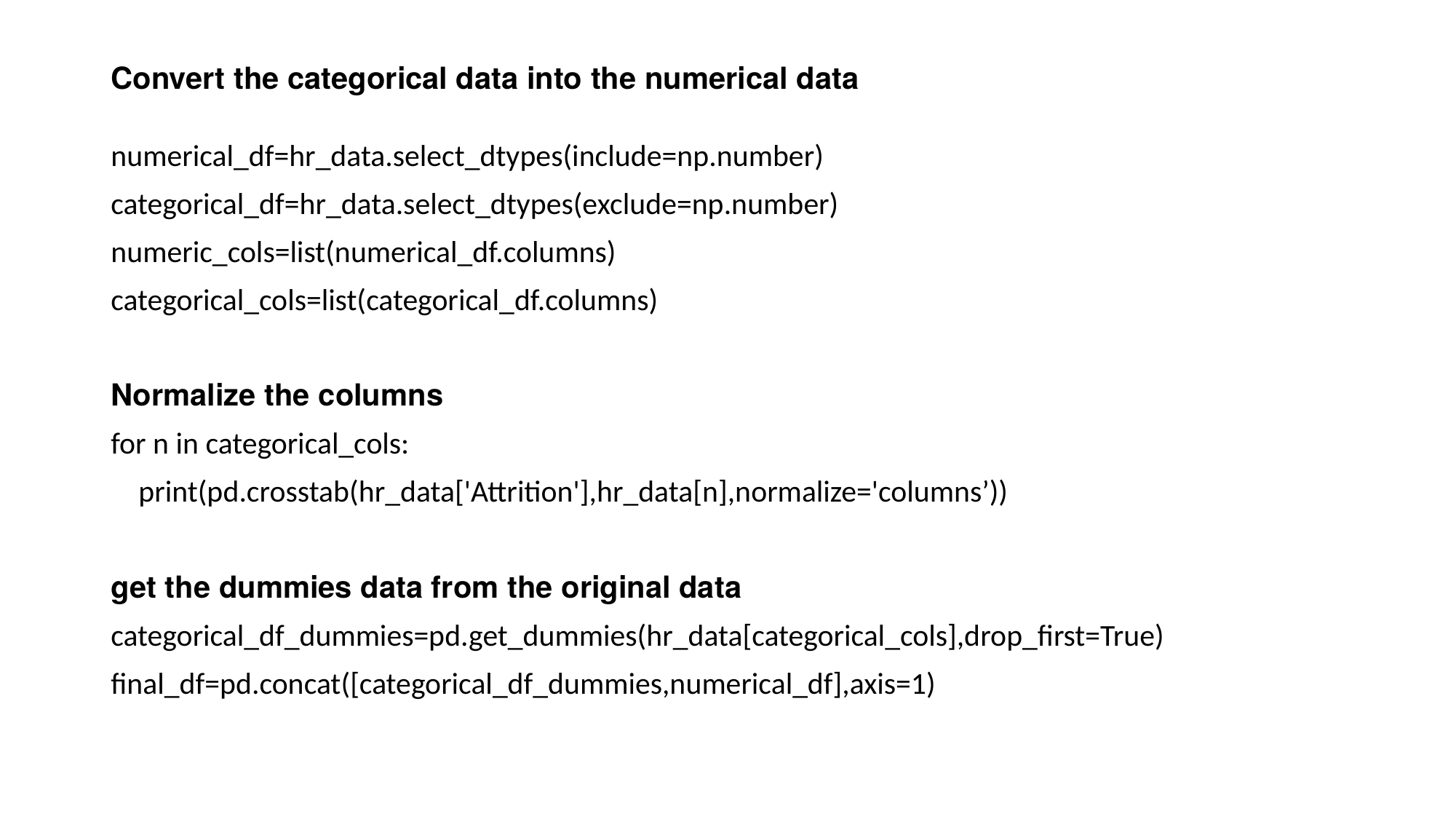

# Convert the categorical data into the numerical data
numerical_df=hr_data.select_dtypes(include=np.number)
categorical_df=hr_data.select_dtypes(exclude=np.number)
numeric_cols=list(numerical_df.columns)
categorical_cols=list(categorical_df.columns)

Normalize the columns
for n in categorical_cols:
    print(pd.crosstab(hr_data['Attrition'],hr_data[n],normalize='columns’))

get the dummies data from the original data
categorical_df_dummies=pd.get_dummies(hr_data[categorical_cols],drop_first=True)
final_df=pd.concat([categorical_df_dummies,numerical_df],axis=1)